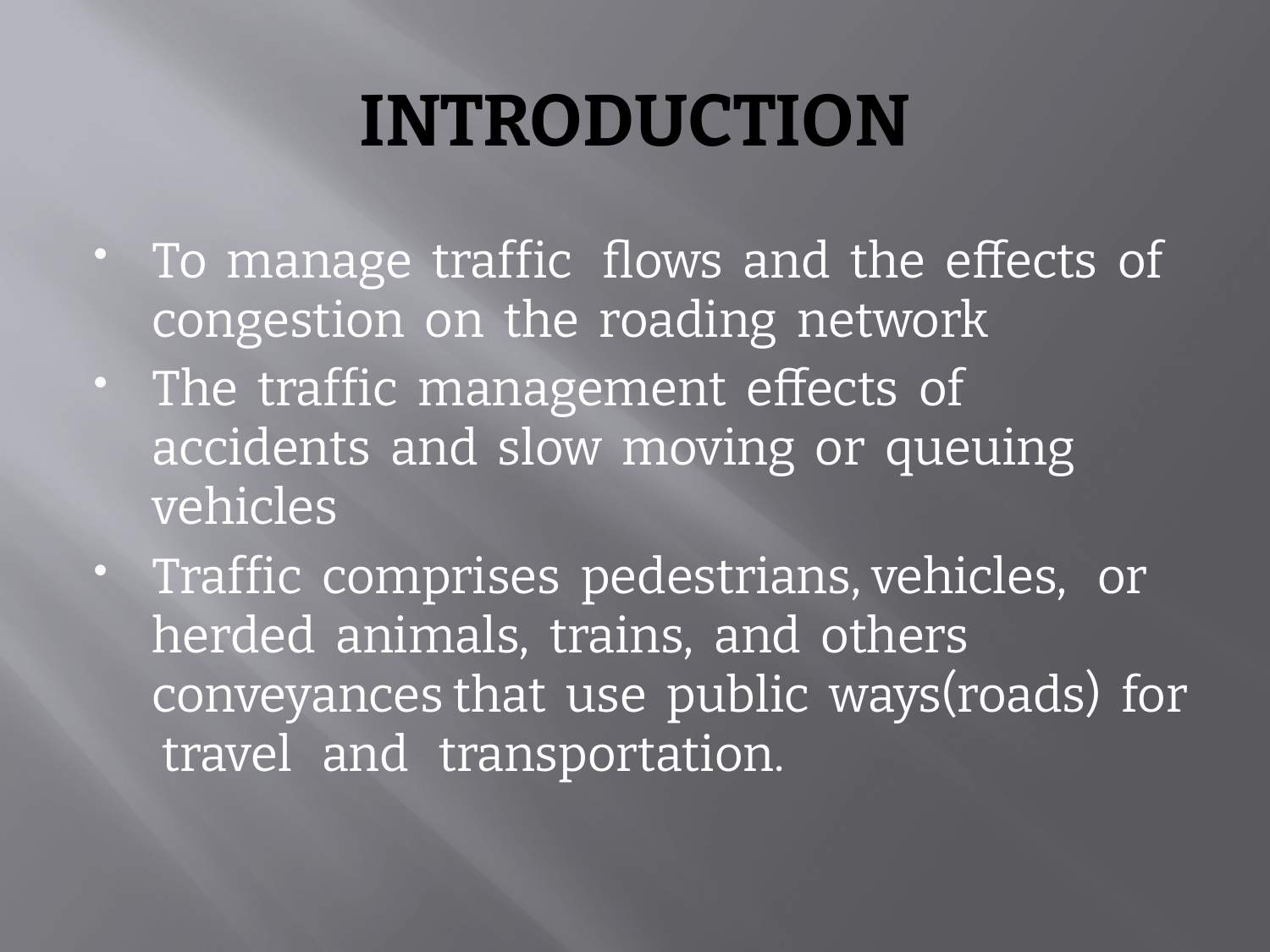

# INTRODUCTION
To  manage  traffic   flows  and  the  effects  of congestion  on  the  roading  network
The  traffic  management  effects  of  accidents  and  slow  moving  or  queuing  vehicles
Traffic  comprises  pedestrians, vehicles,   or  herded  animals,  trains,  and  others  conveyances that  use  public  ways(roads)  for  travel   and   transportation.